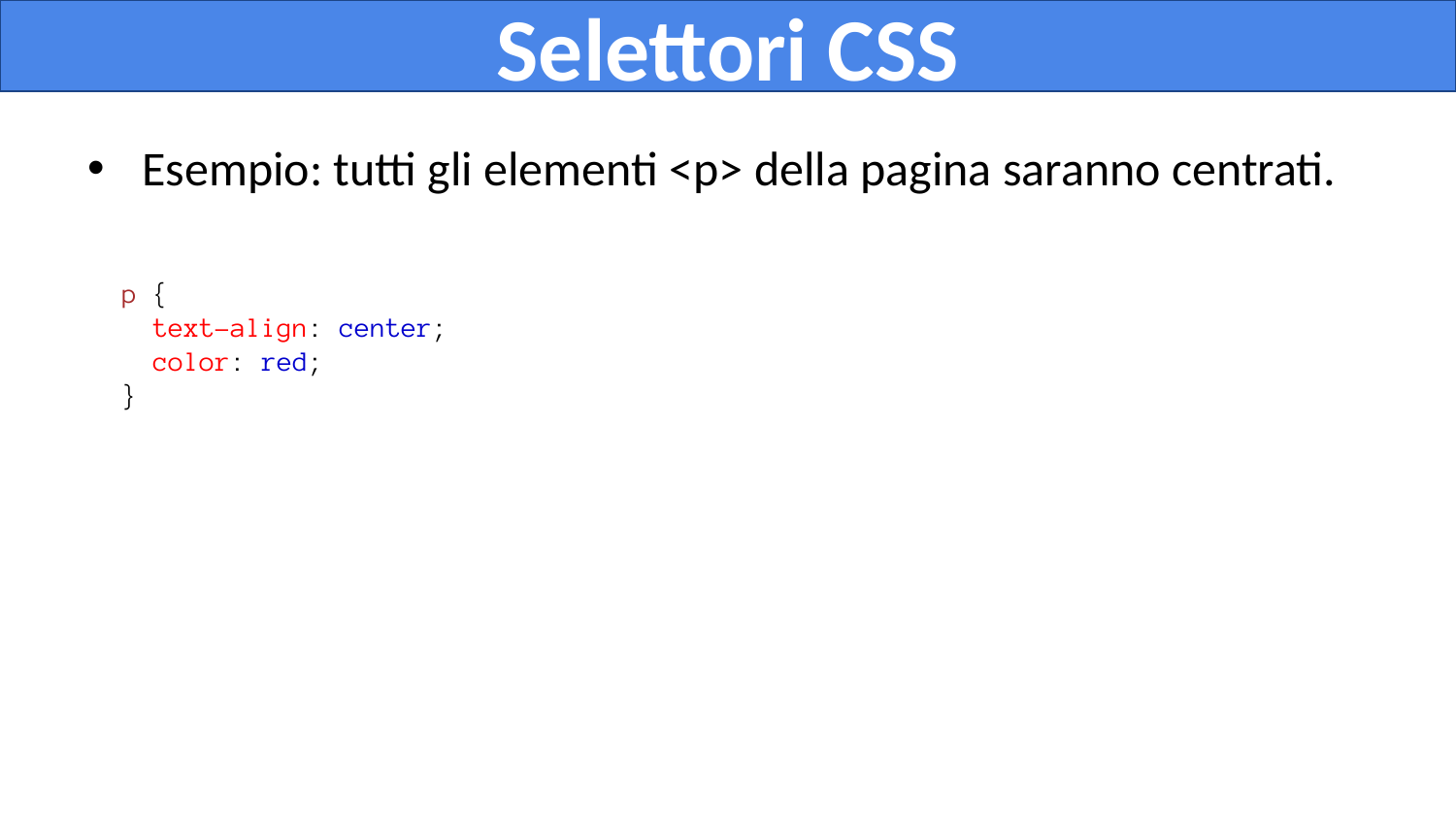

# Selettori CSS
Esempio: tutti gli elementi <p> della pagina saranno centrati.

p {
  text-align: center;
  color: red;
}